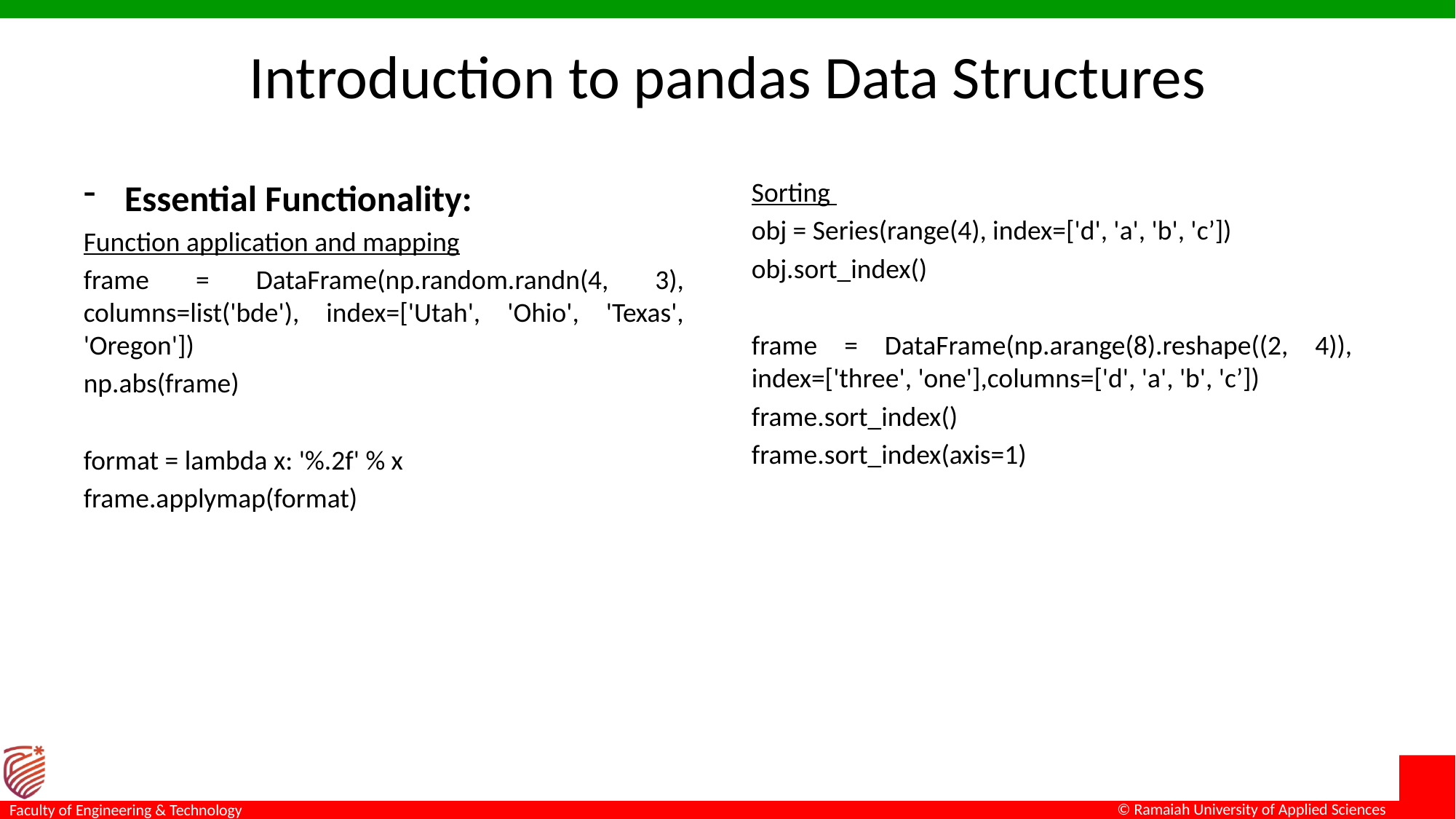

# Introduction to pandas Data Structures
Sorting
obj = Series(range(4), index=['d', 'a', 'b', 'c’])
obj.sort_index()

frame = DataFrame(np.arange(8).reshape((2, 4)), index=['three', 'one'],columns=['d', 'a', 'b', 'c’])
frame.sort_index()
frame.sort_index(axis=1)

Essential Functionality:
Function application and mapping
frame = DataFrame(np.random.randn(4, 3), columns=list('bde'), index=['Utah', 'Ohio', 'Texas', 'Oregon'])
np.abs(frame)

format = lambda x: '%.2f' % x
frame.applymap(format)